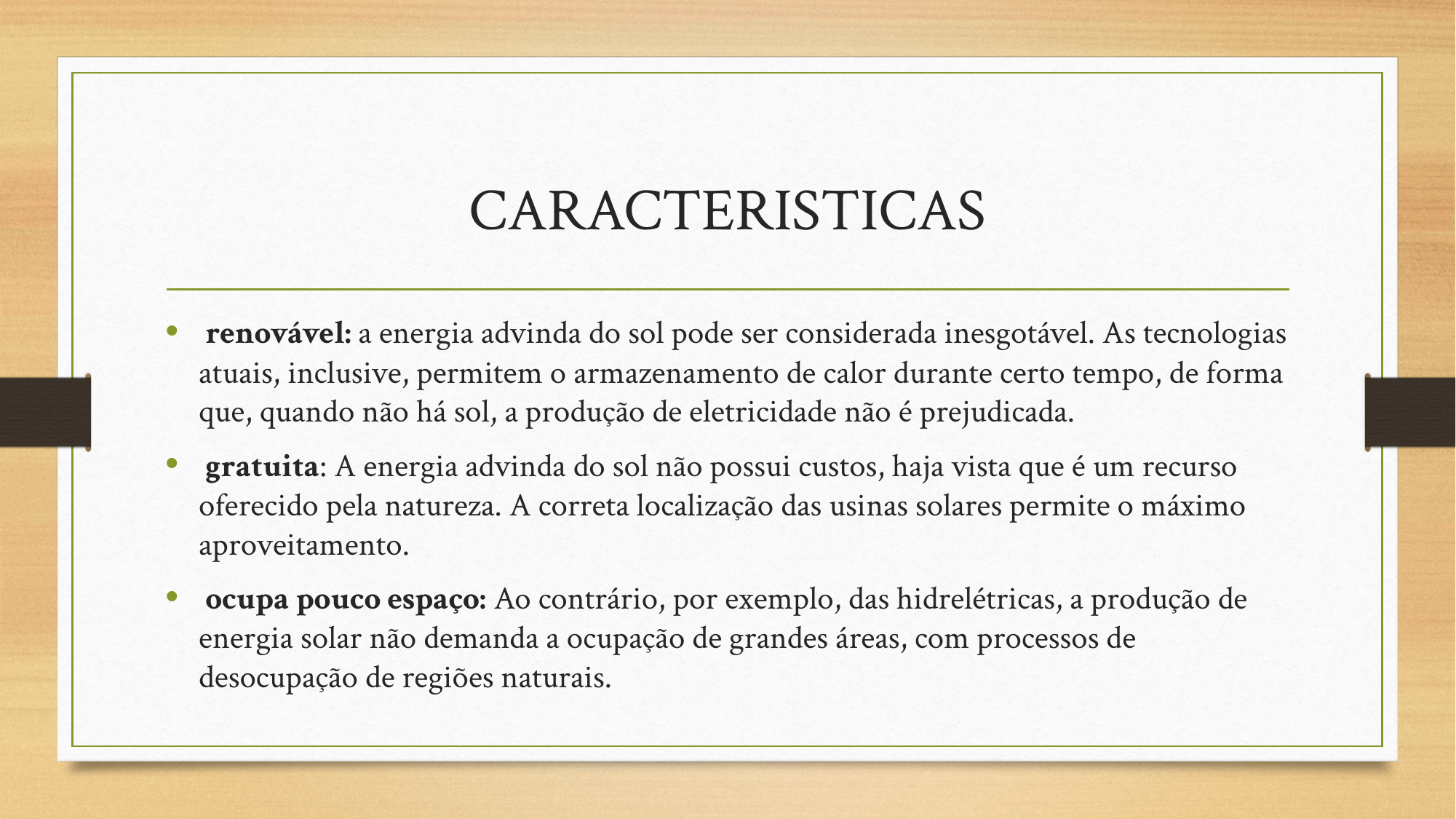

# CARACTERISTICAS
 renovável: a energia advinda do sol pode ser considerada inesgotável. As tecnologias atuais, inclusive, permitem o armazenamento de calor durante certo tempo, de forma que, quando não há sol, a produção de eletricidade não é prejudicada.
 gratuita: A energia advinda do sol não possui custos, haja vista que é um recurso oferecido pela natureza. A correta localização das usinas solares permite o máximo aproveitamento.
 ocupa pouco espaço: Ao contrário, por exemplo, das hidrelétricas, a produção de energia solar não demanda a ocupação de grandes áreas, com processos de desocupação de regiões naturais.